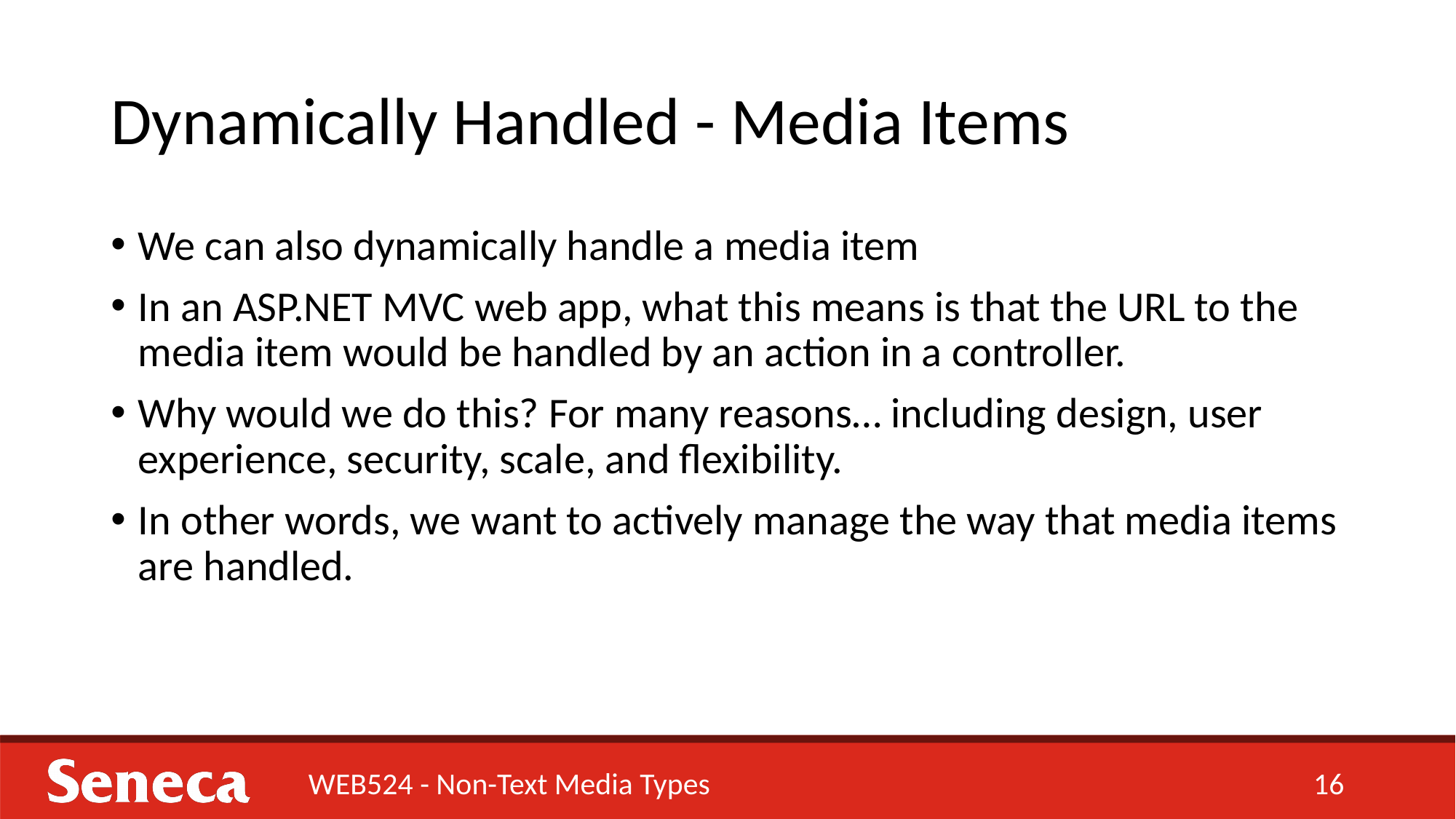

# Dynamically Handled - Media Items
We can also dynamically handle a media item
In an ASP.NET MVC web app, what this means is that the URL to the media item would be handled by an action in a controller.
Why would we do this? For many reasons… including design, user experience, security, scale, and flexibility.
In other words, we want to actively manage the way that media items are handled.
WEB524 - Non-Text Media Types
16